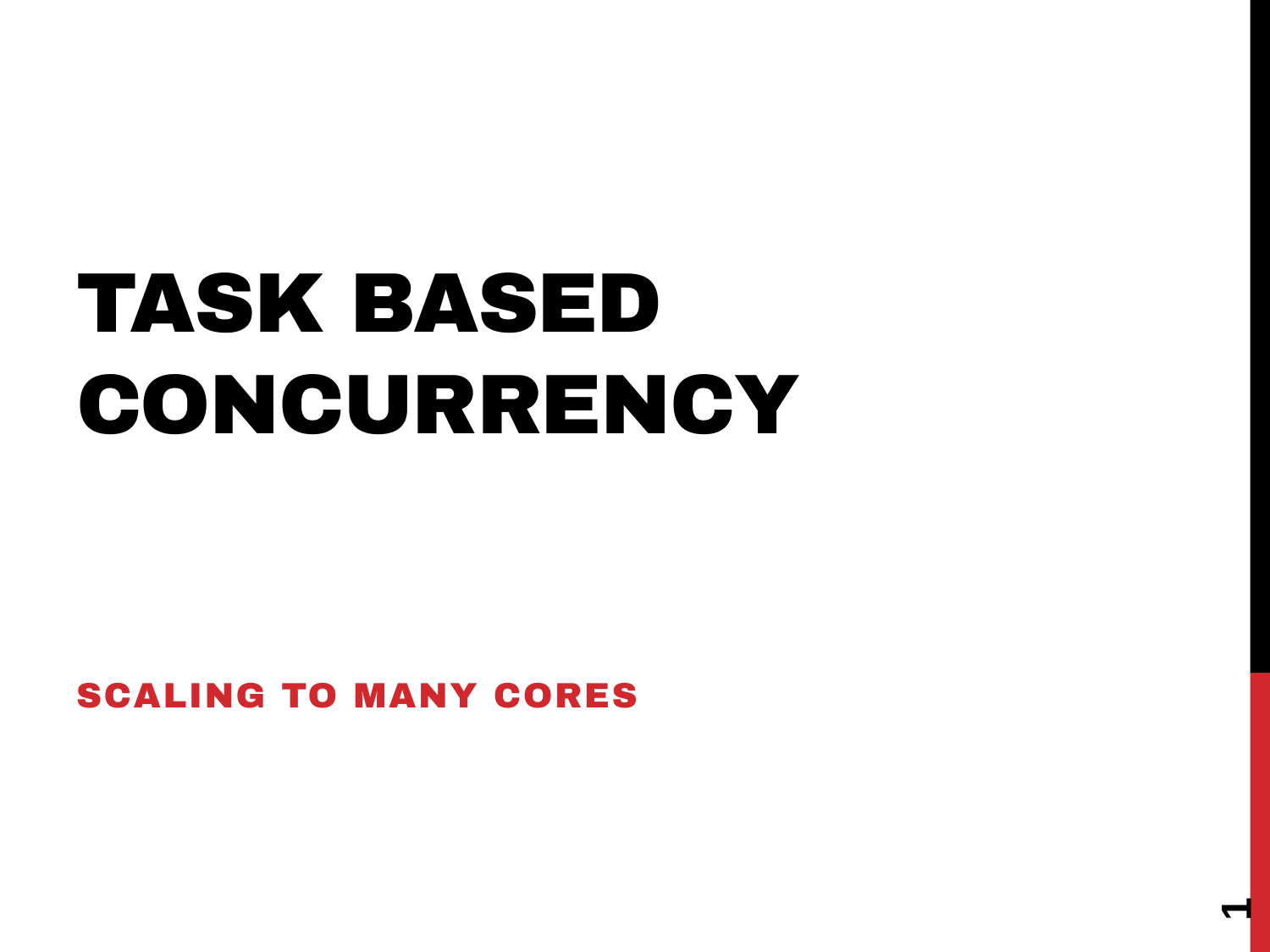

# Task Based ConcurrencY
Scaling to Many Cores
1